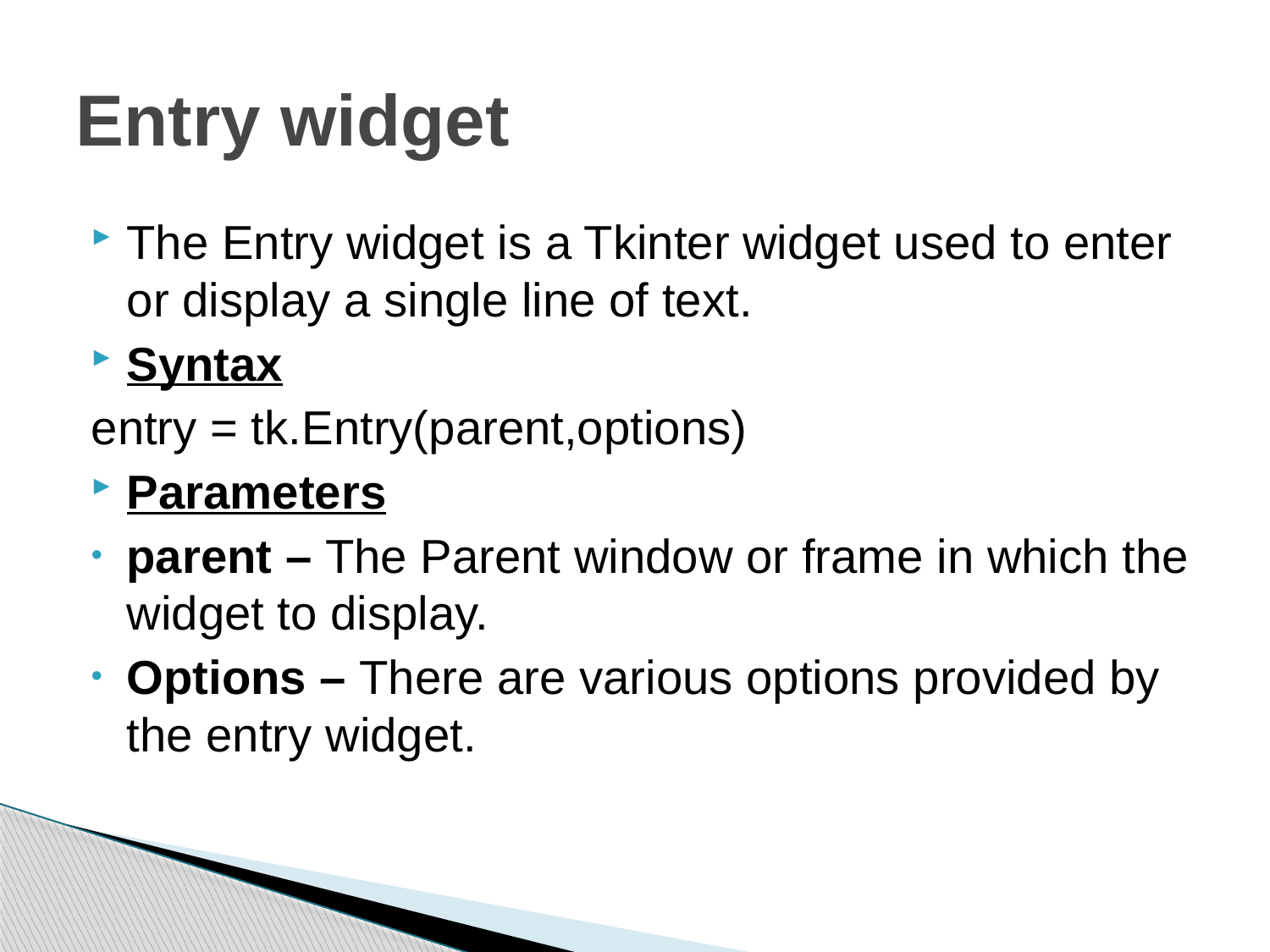

# Entry widget
The Entry widget is a Tkinter widget used to enter or display a single line of text.
Syntax
entry = tk.Entry(parent,options)
Parameters
parent – The Parent window or frame in which the widget to display.
Options – There are various options provided by the entry widget.